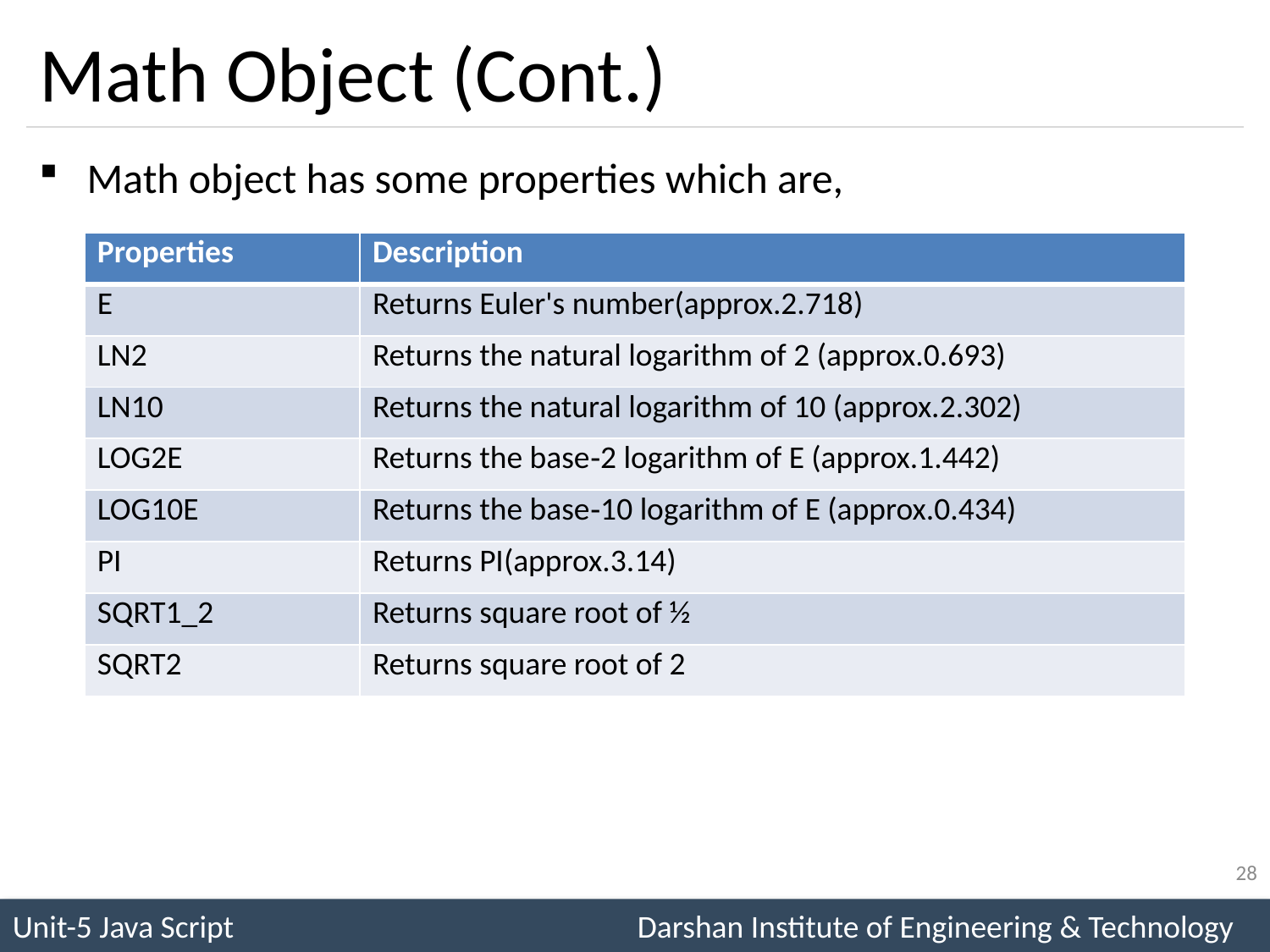

# Math Object (Cont.)
Math object has some properties which are,

| Properties | Description |
| --- | --- |
| E | Returns Euler's number(approx.2.718) |
| LN2 | Returns the natural logarithm of 2 (approx.0.693) |
| LN10 | Returns the natural logarithm of 10 (approx.2.302) |
| LOG2E | Returns the base‐2 logarithm of E (approx.1.442) |
| LOG10E | Returns the base‐10 logarithm of E (approx.0.434) |
| PI | Returns PI(approx.3.14) |
| SQRT1\_2 | Returns square root of ½ |
| SQRT2 | Returns square root of 2 |
28